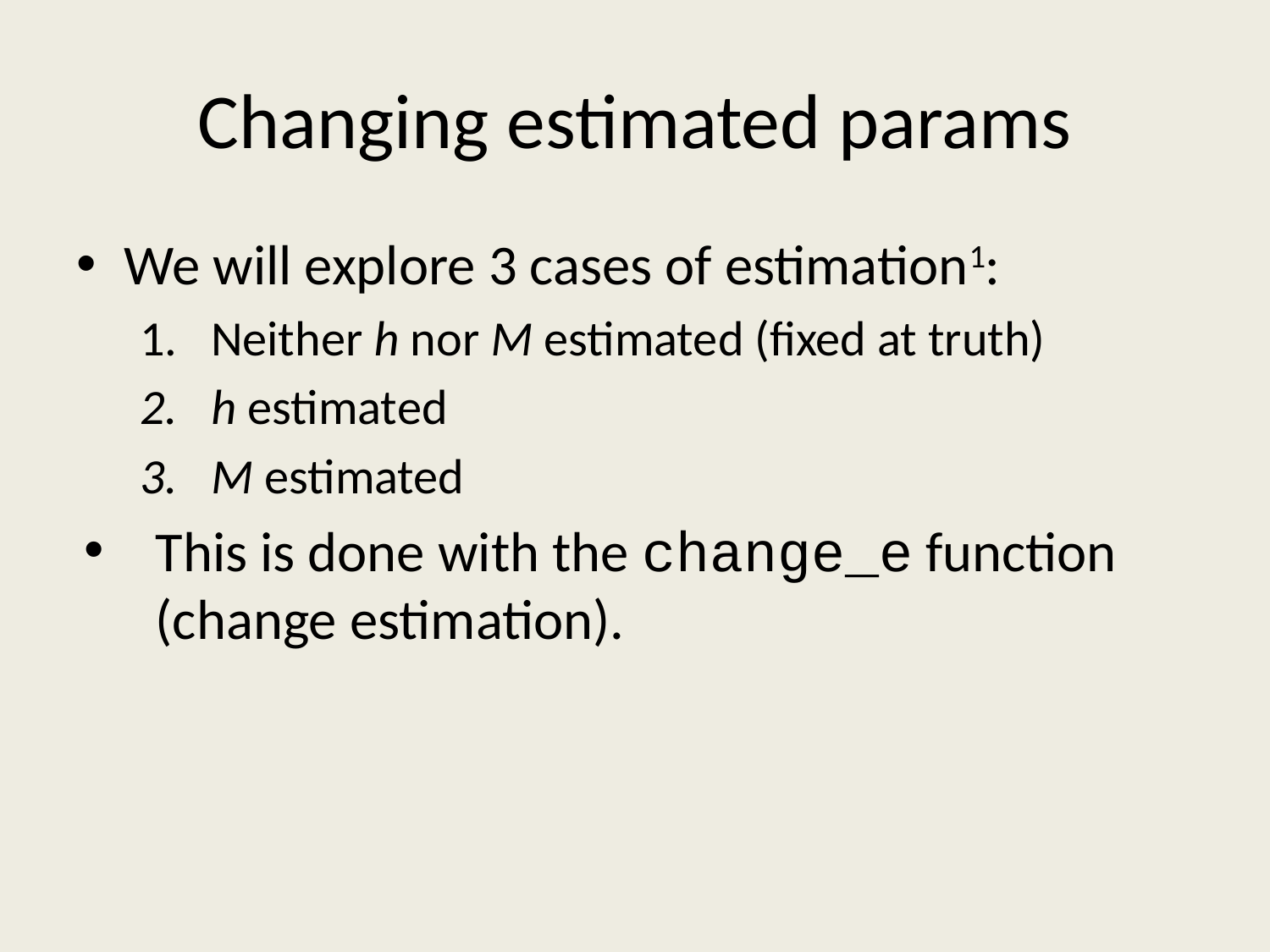

# Changing estimated params
We will explore 3 cases of estimation1:
Neither h nor M estimated (fixed at truth)
h estimated
M estimated
This is done with the change_e function (change estimation).